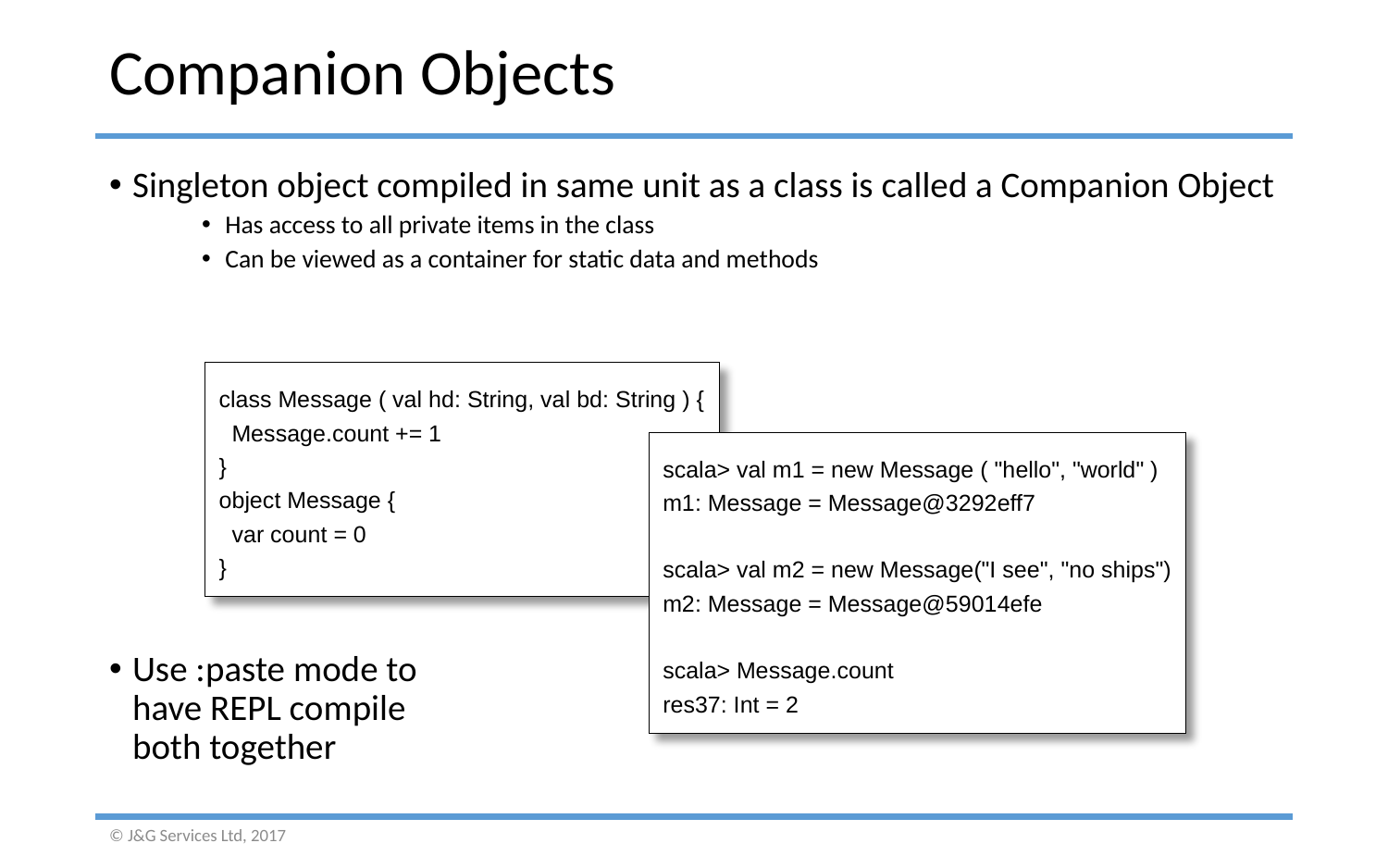

# Companion Objects
Singleton object compiled in same unit as a class is called a Companion Object
Has access to all private items in the class
Can be viewed as a container for static data and methods

Use :paste mode to
have REPL compile
both together
class Message ( val hd: String, val bd: String ) {
  Message.count += 1
}
object Message {
  var count = 0
}
scala> val m1 = new Message ( "hello", "world" )
m1: Message = Message@3292eff7

scala> val m2 = new Message("I see", "no ships")
m2: Message = Message@59014efe

scala> Message.count
res37: Int = 2